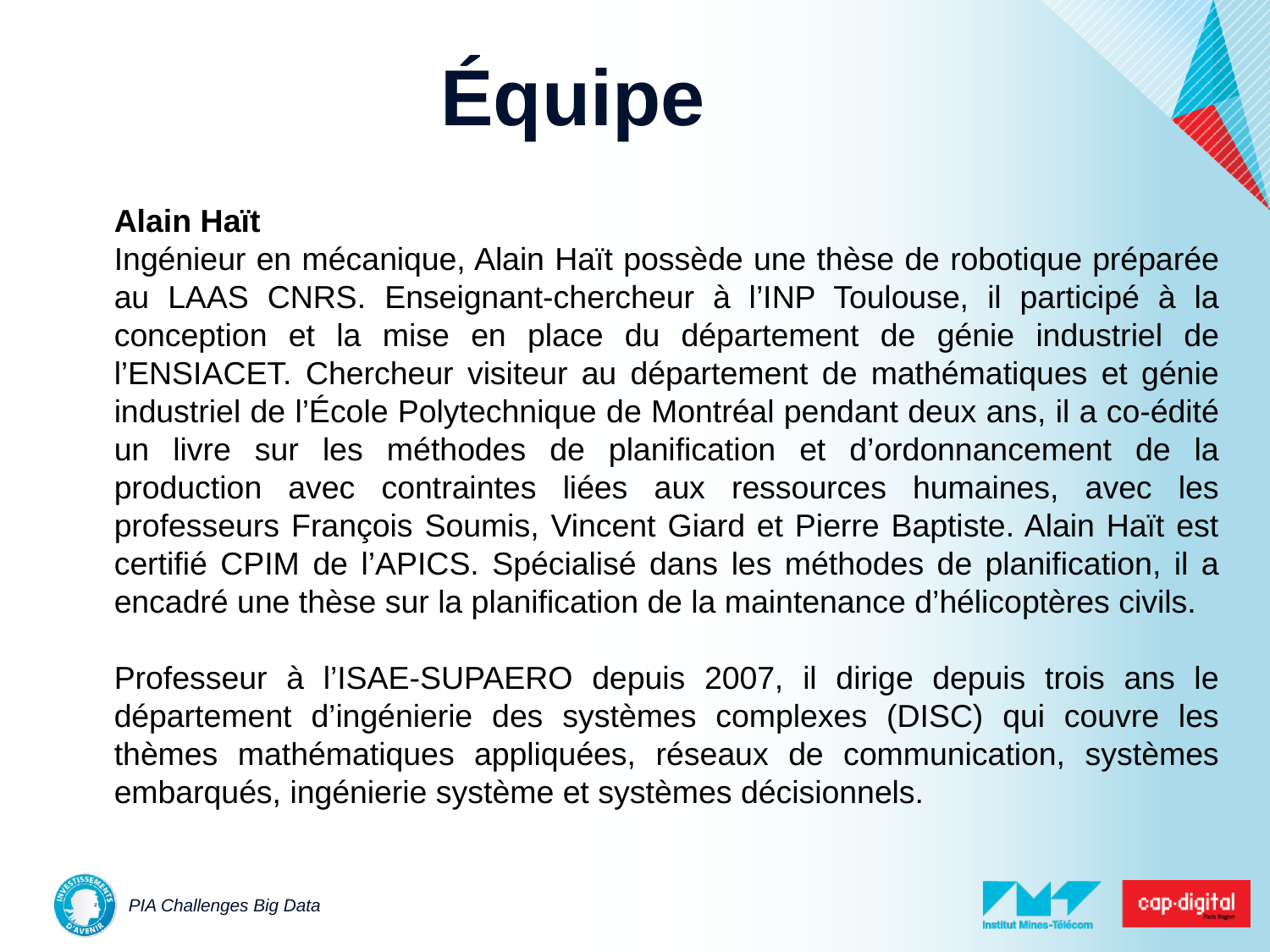

Équipe
Alain Haït
Ingénieur en mécanique, Alain Haït possède une thèse de robotique préparée au LAAS CNRS. Enseignant-chercheur à l’INP Toulouse, il participé à la conception et la mise en place du département de génie industriel de l’ENSIACET. Chercheur visiteur au département de mathématiques et génie industriel de l’École Polytechnique de Montréal pendant deux ans, il a co-édité un livre sur les méthodes de planification et d’ordonnancement de la production avec contraintes liées aux ressources humaines, avec les professeurs François Soumis, Vincent Giard et Pierre Baptiste. Alain Haït est certifié CPIM de l’APICS. Spécialisé dans les méthodes de planification, il a encadré une thèse sur la planification de la maintenance d’hélicoptères civils.

Professeur à l’ISAE-SUPAERO depuis 2007, il dirige depuis trois ans le département d’ingénierie des systèmes complexes (DISC) qui couvre les thèmes mathématiques appliquées, réseaux de communication, systèmes embarqués, ingénierie système et systèmes décisionnels.